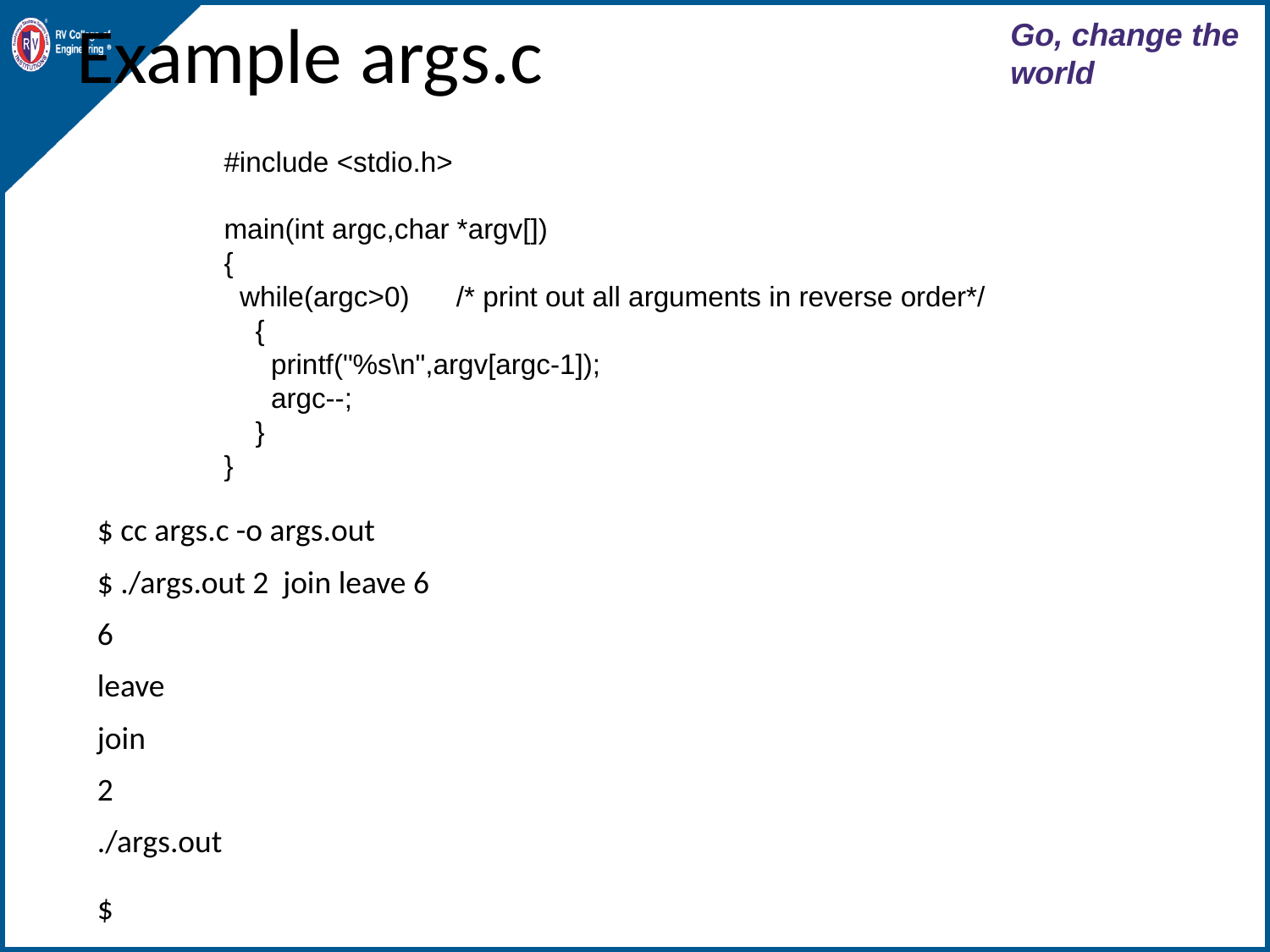

# Example args.c
#include <stdio.h>

main(int argc,char *argv[])
{
  while(argc>0)      /* print out all arguments in reverse order*/
    {
      printf("%s\n",argv[argc-1]);
      argc--;
    }
}
$ cc args.c -o args.out
$ ./args.out 2  join leave 6
6
leave
join
2
./args.out
$